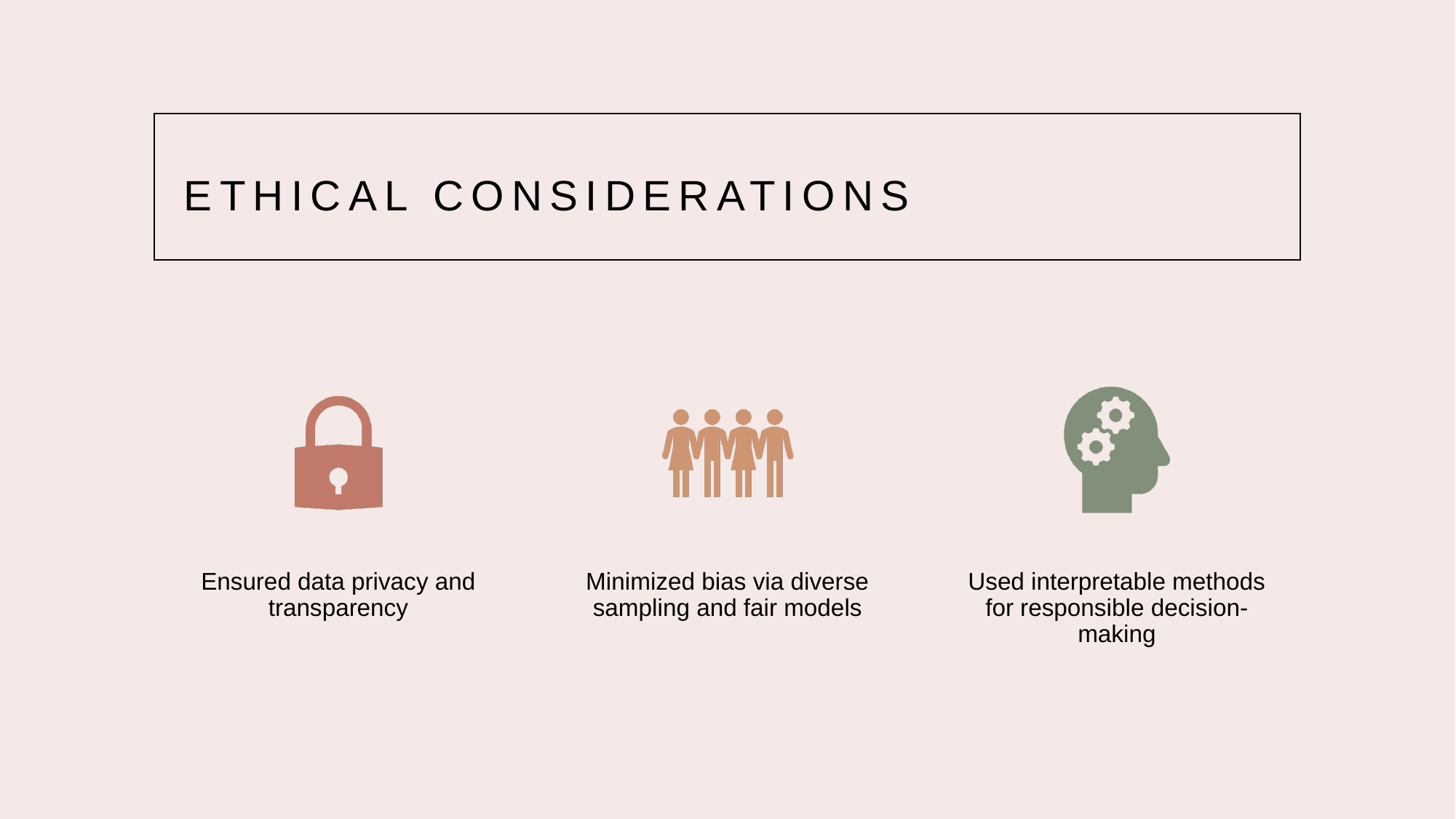

# Ethical Considerations
Ensured data privacy and transparency
Minimized bias via diverse sampling and fair models
Used interpretable methods for responsible decision-making